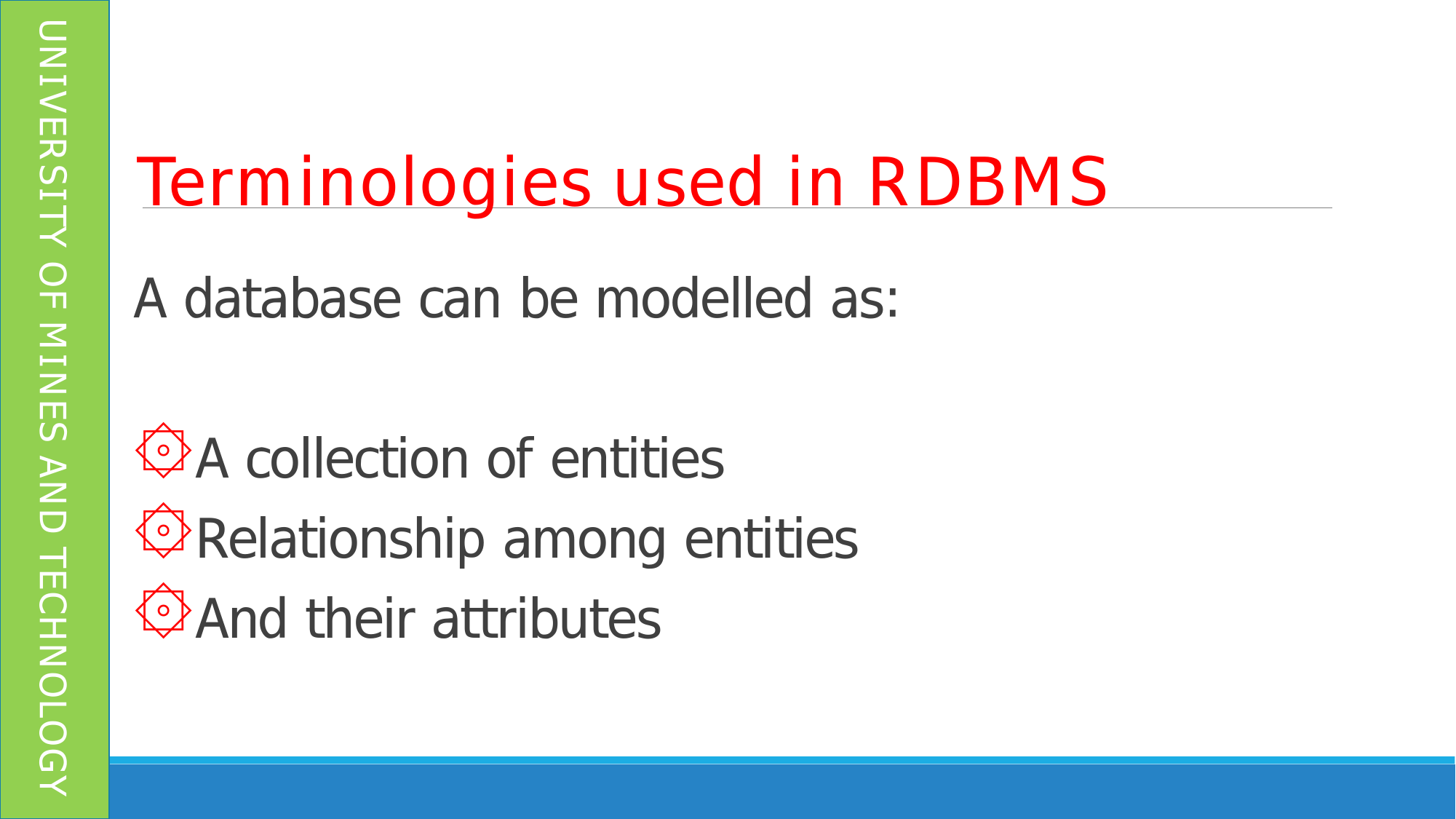

UNIVERSITY OF MINES AND TECHNOLOGY
# Terminologies used in RDBMS
A database can be modelled as:

A collection of entities
Relationship among entities
And their attributes